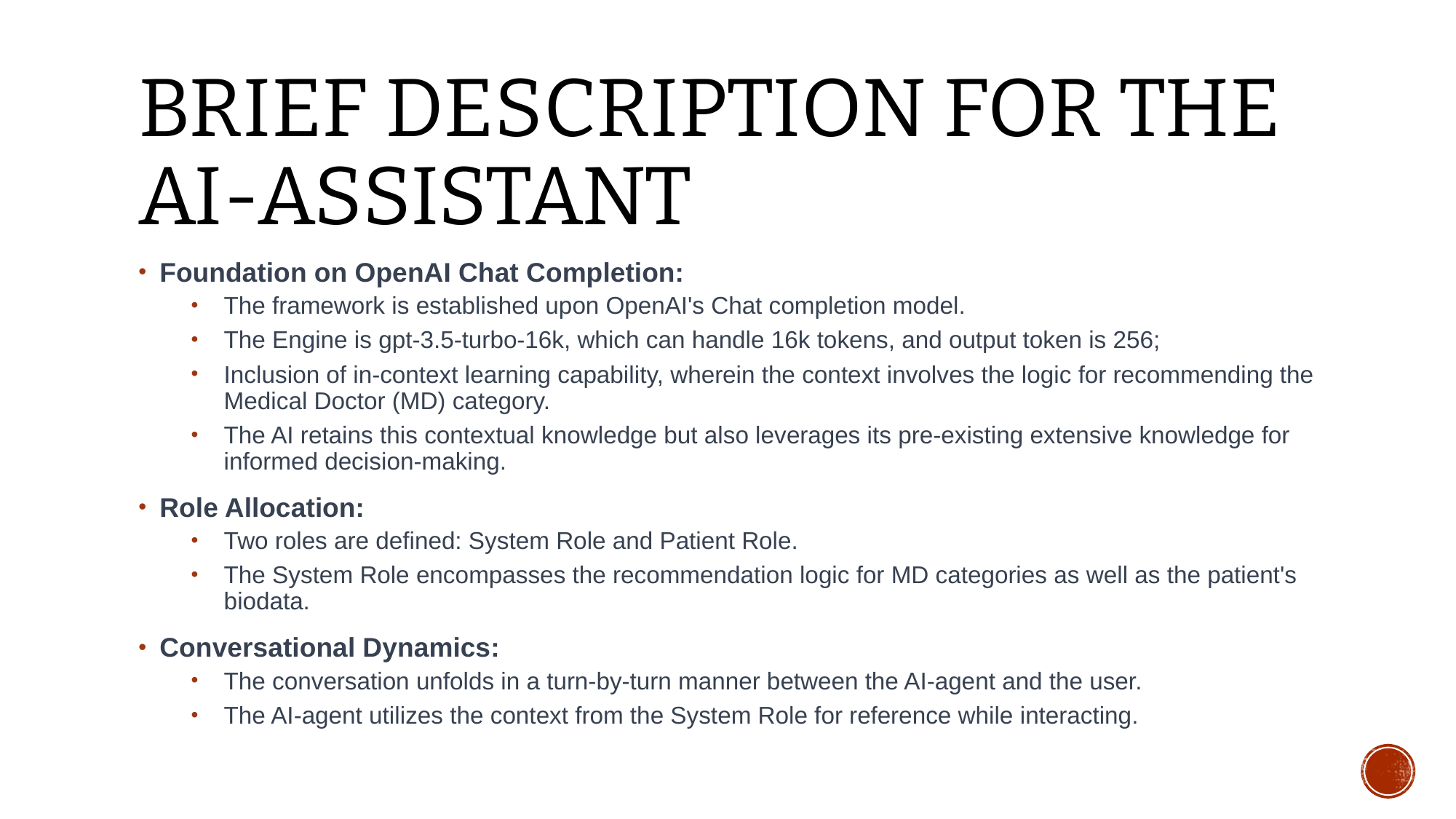

# Brief description for the AI-Assistant
Foundation on OpenAI Chat Completion:
The framework is established upon OpenAI's Chat completion model.
The Engine is gpt-3.5-turbo-16k, which can handle 16k tokens, and output token is 256;
Inclusion of in-context learning capability, wherein the context involves the logic for recommending the Medical Doctor (MD) category.
The AI retains this contextual knowledge but also leverages its pre-existing extensive knowledge for informed decision-making.
Role Allocation:
Two roles are defined: System Role and Patient Role.
The System Role encompasses the recommendation logic for MD categories as well as the patient's biodata.
Conversational Dynamics:
The conversation unfolds in a turn-by-turn manner between the AI-agent and the user.
The AI-agent utilizes the context from the System Role for reference while interacting.